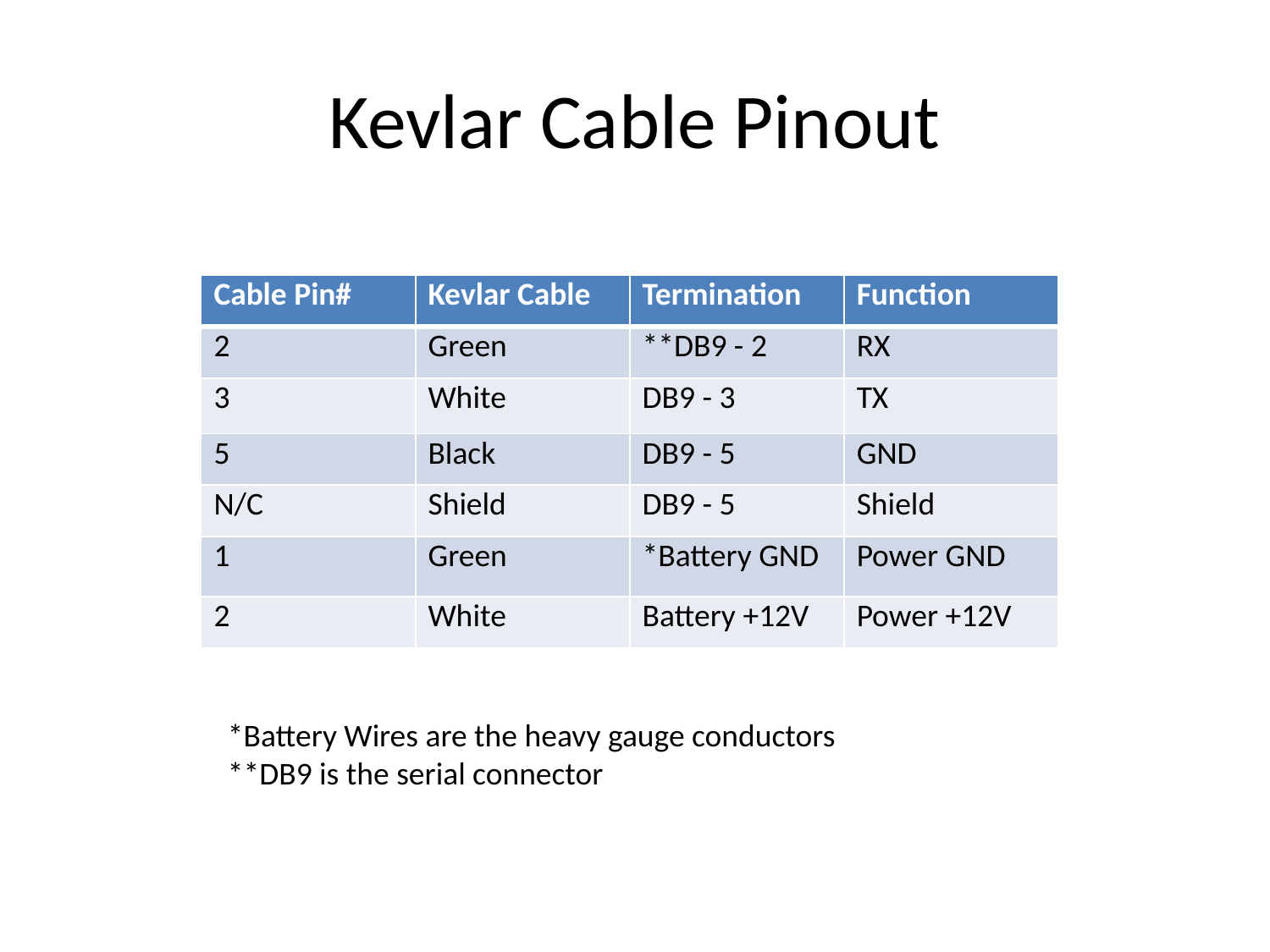

# Kevlar Cable Pinout
| Cable Pin# | Kevlar Cable | Termination | Function |
| --- | --- | --- | --- |
| 2 | Green | \*\*DB9 - 2 | RX |
| 3 | White | DB9 - 3 | TX |
| 5 | Black | DB9 - 5 | GND |
| N/C | Shield | DB9 - 5 | Shield |
| 1 | Green | \*Battery GND | Power GND |
| 2 | White | Battery +12V | Power +12V |
*Battery Wires are the heavy gauge conductors
**DB9 is the serial connector